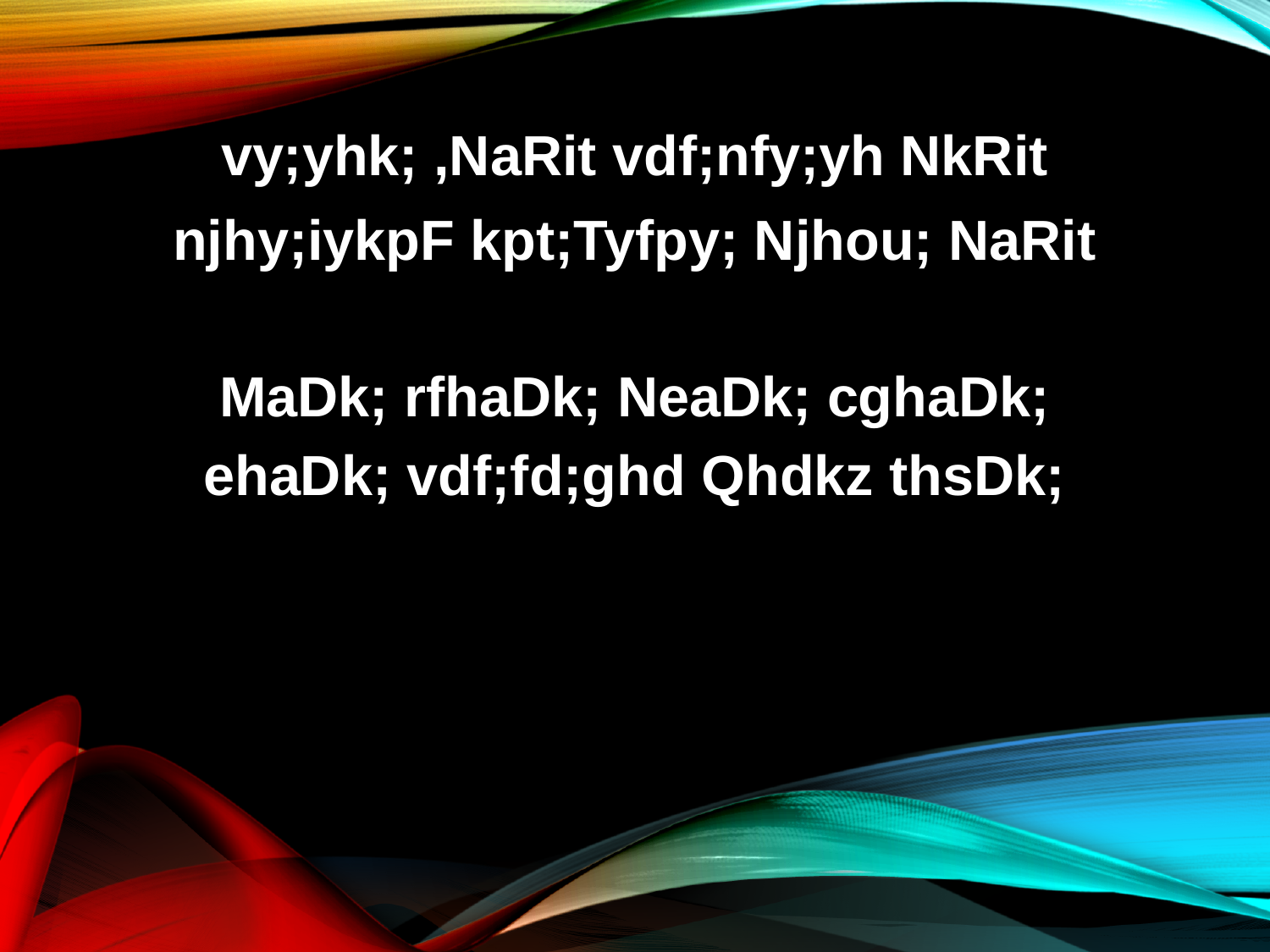

vy;yhk; ,NaRit vdf;nfy;yh NkRit
njhy;iykpF kpt;Tyfpy; Njhou; NaRit

MaDk; rfhaDk; NeaDk; cghaDk;
ehaDk; vdf;fd;ghd Qhdkz thsDk;